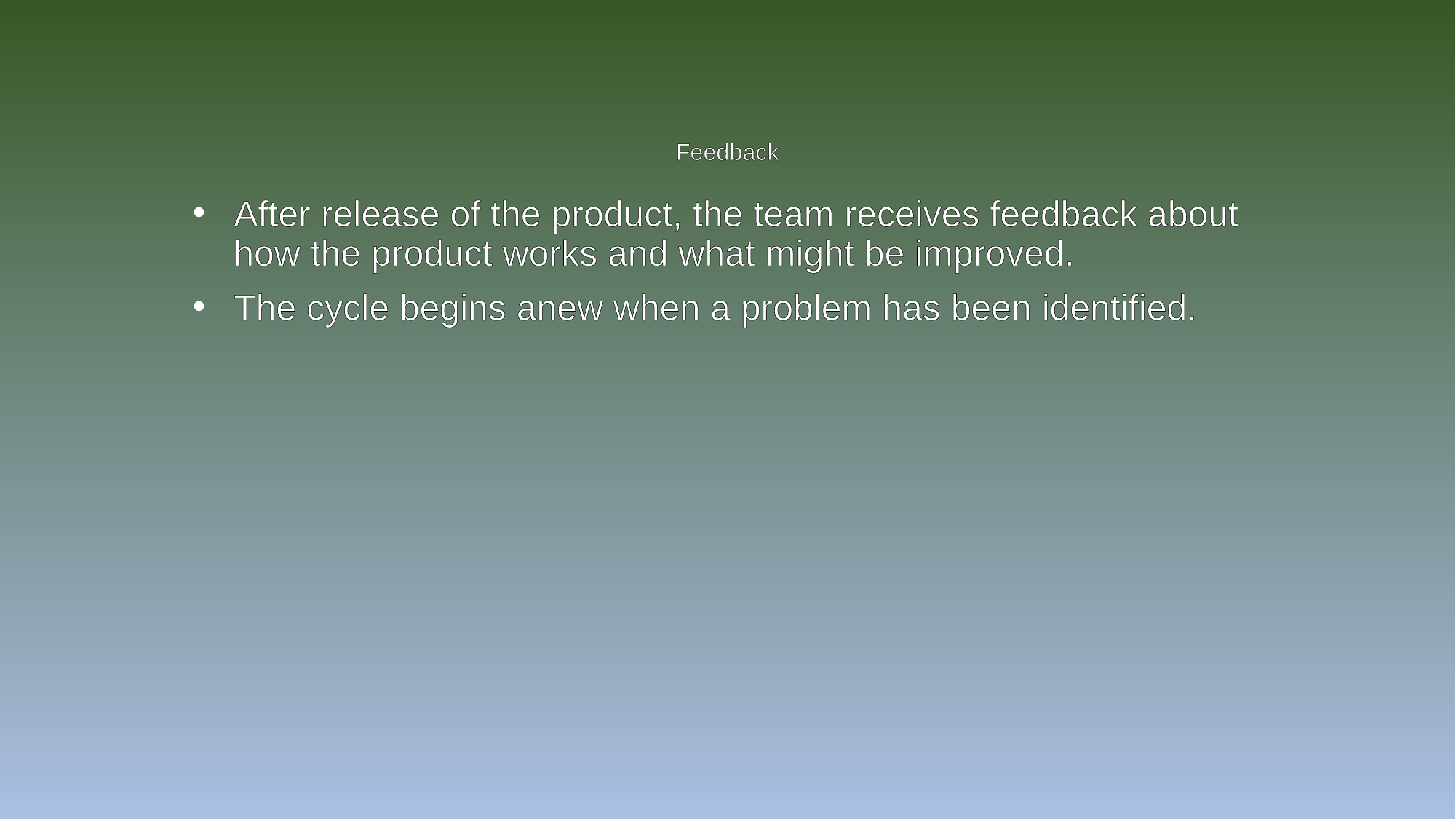

# Feedback
After release of the product, the team receives feedback about how the product works and what might be improved.
The cycle begins anew when a problem has been identified.